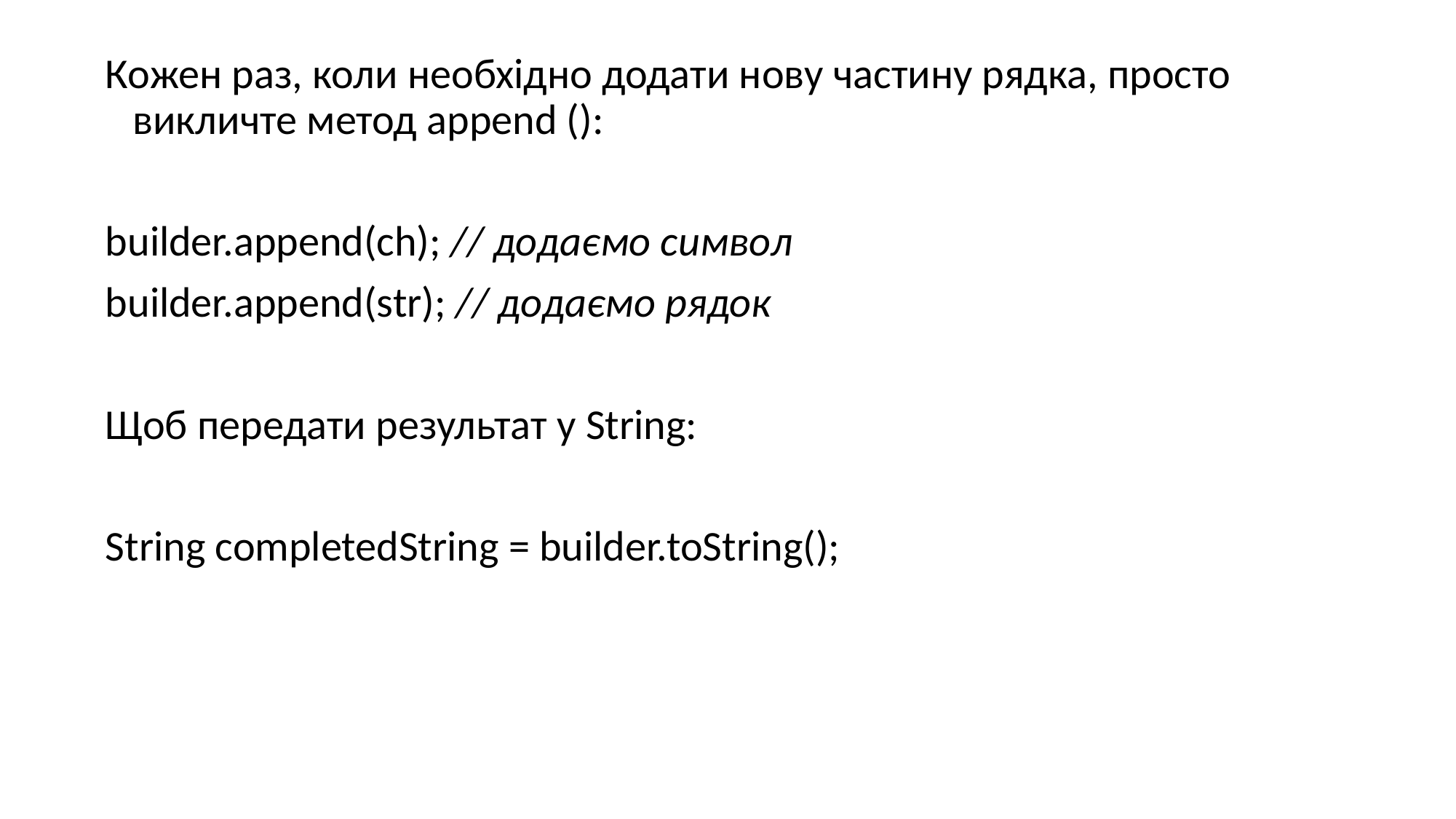

Кожен раз, коли необхідно додати нову частину рядка, просто викличте метод append ():

builder.append(ch); // додаємо символ
builder.append(str); // додаємо рядок

Щоб передати результат у String:

String completedString = builder.toString();